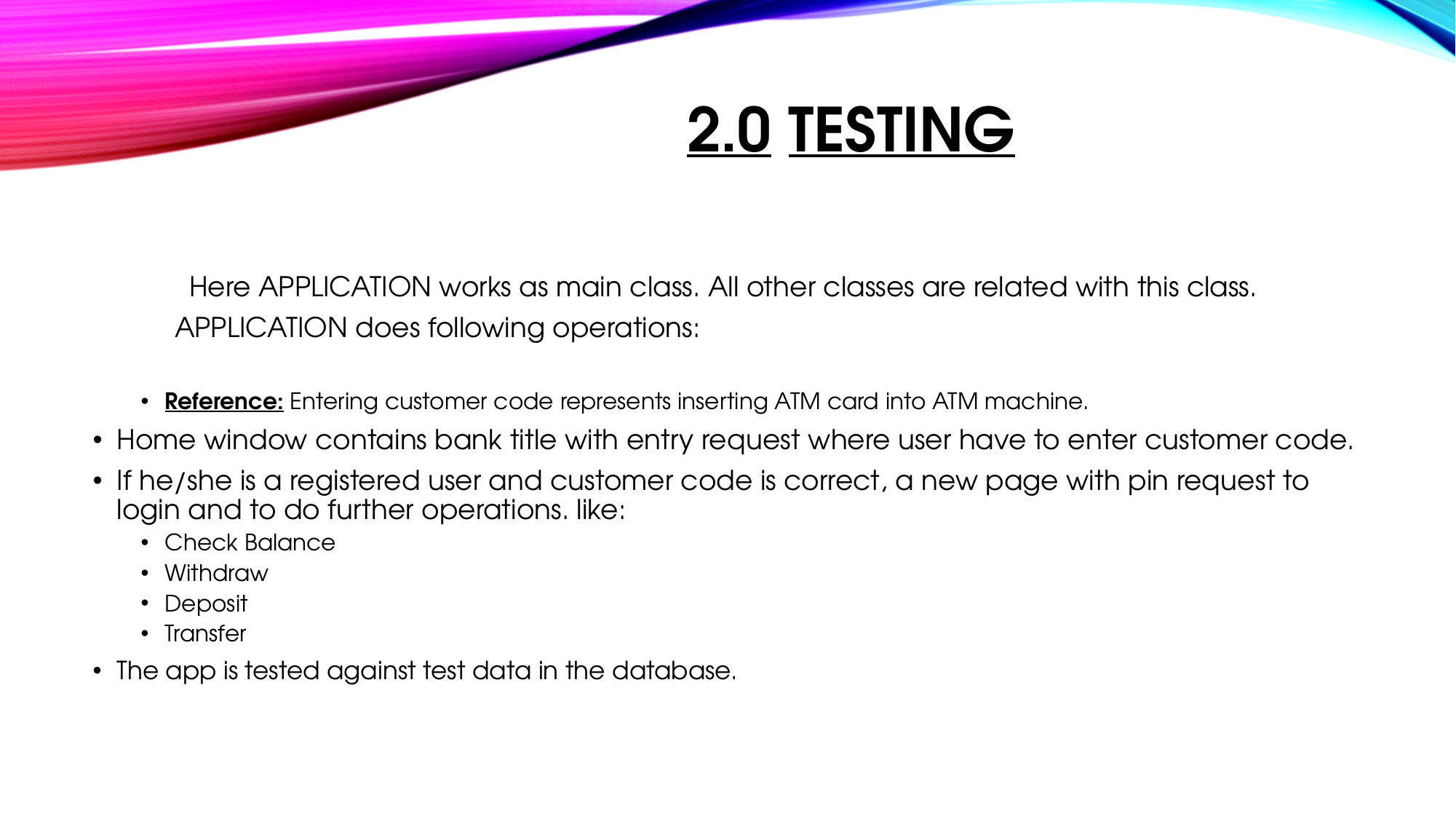

# 2.0 Testing

Here APPLICATION works as main class. All other classes are related with this class.
	APPLICATION does following operations:

Reference: Entering customer code represents inserting ATM card into ATM machine.
Home window contains bank title with entry request where user have to enter customer code.
If he/she is a registered user and customer code is correct, a new page with pin request to login and to do further operations. like:
Check Balance
Withdraw
Deposit
Transfer
The app is tested against test data in the database.